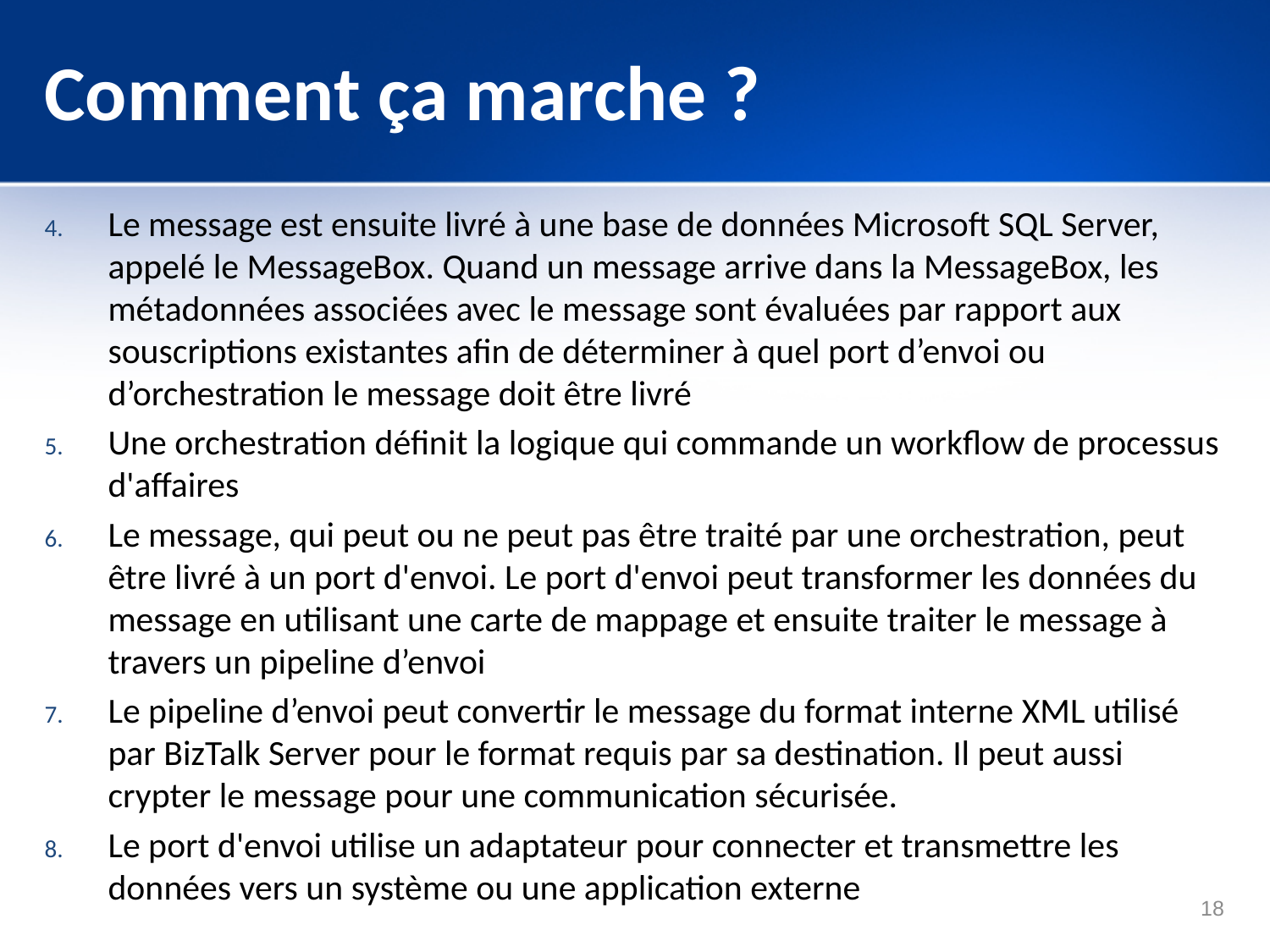

# Comment ça marche ?
Le message est ensuite livré à une base de données Microsoft SQL Server, appelé le MessageBox. Quand un message arrive dans la MessageBox, les métadonnées associées avec le message sont évaluées par rapport aux souscriptions existantes afin de déterminer à quel port d’envoi ou d’orchestration le message doit être livré
Une orchestration définit la logique qui commande un workflow de processus d'affaires
Le message, qui peut ou ne peut pas être traité par une orchestration, peut être livré à un port d'envoi. Le port d'envoi peut transformer les données du message en utilisant une carte de mappage et ensuite traiter le message à travers un pipeline d’envoi
Le pipeline d’envoi peut convertir le message du format interne XML utilisé par BizTalk Server pour le format requis par sa destination. Il peut aussi crypter le message pour une communication sécurisée.
Le port d'envoi utilise un adaptateur pour connecter et transmettre les données vers un système ou une application externe
18